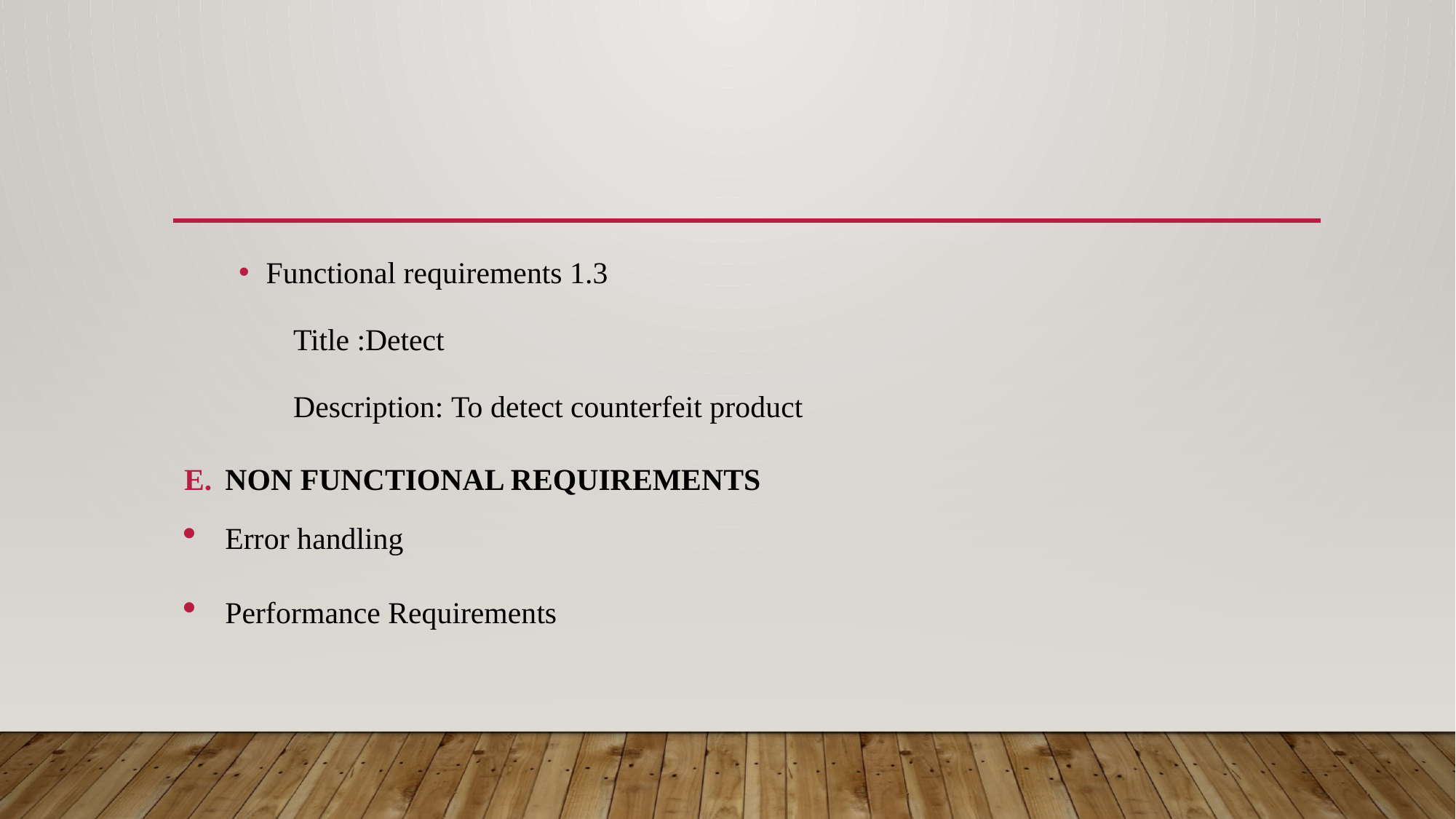

#
Functional requirements 1.3
	Title :Detect
	Description: To detect counterfeit product
NON FUNCTIONAL REQUIREMENTS
Error handling
Performance Requirements